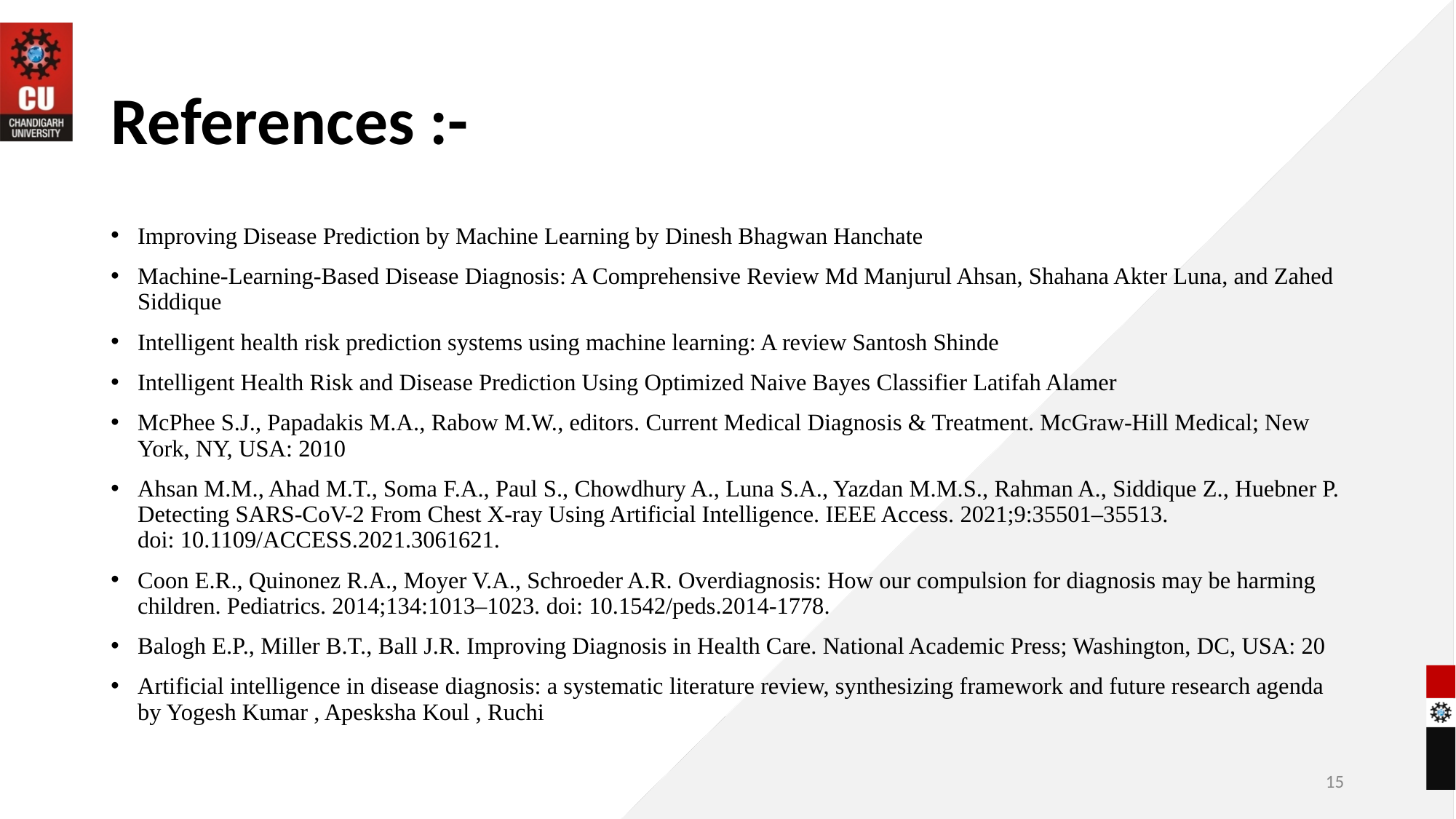

# References :-
Improving Disease Prediction by Machine Learning by Dinesh Bhagwan Hanchate
Machine-Learning-Based Disease Diagnosis: A Comprehensive Review Md Manjurul Ahsan, Shahana Akter Luna, and Zahed Siddique
Intelligent health risk prediction systems using machine learning: A review Santosh Shinde
Intelligent Health Risk and Disease Prediction Using Optimized Naive Bayes Classifier Latifah Alamer
McPhee S.J., Papadakis M.A., Rabow M.W., editors. Current Medical Diagnosis & Treatment. McGraw-Hill Medical; New York, NY, USA: 2010
Ahsan M.M., Ahad M.T., Soma F.A., Paul S., Chowdhury A., Luna S.A., Yazdan M.M.S., Rahman A., Siddique Z., Huebner P. Detecting SARS-CoV-2 From Chest X-ray Using Artificial Intelligence. IEEE Access. 2021;9:35501–35513. doi: 10.1109/ACCESS.2021.3061621.
Coon E.R., Quinonez R.A., Moyer V.A., Schroeder A.R. Overdiagnosis: How our compulsion for diagnosis may be harming children. Pediatrics. 2014;134:1013–1023. doi: 10.1542/peds.2014-1778.
Balogh E.P., Miller B.T., Ball J.R. Improving Diagnosis in Health Care. National Academic Press; Washington, DC, USA: 20
Artificial intelligence in disease diagnosis: a systematic literature review, synthesizing framework and future research agenda by Yogesh Kumar , Apesksha Koul , Ruchi

15